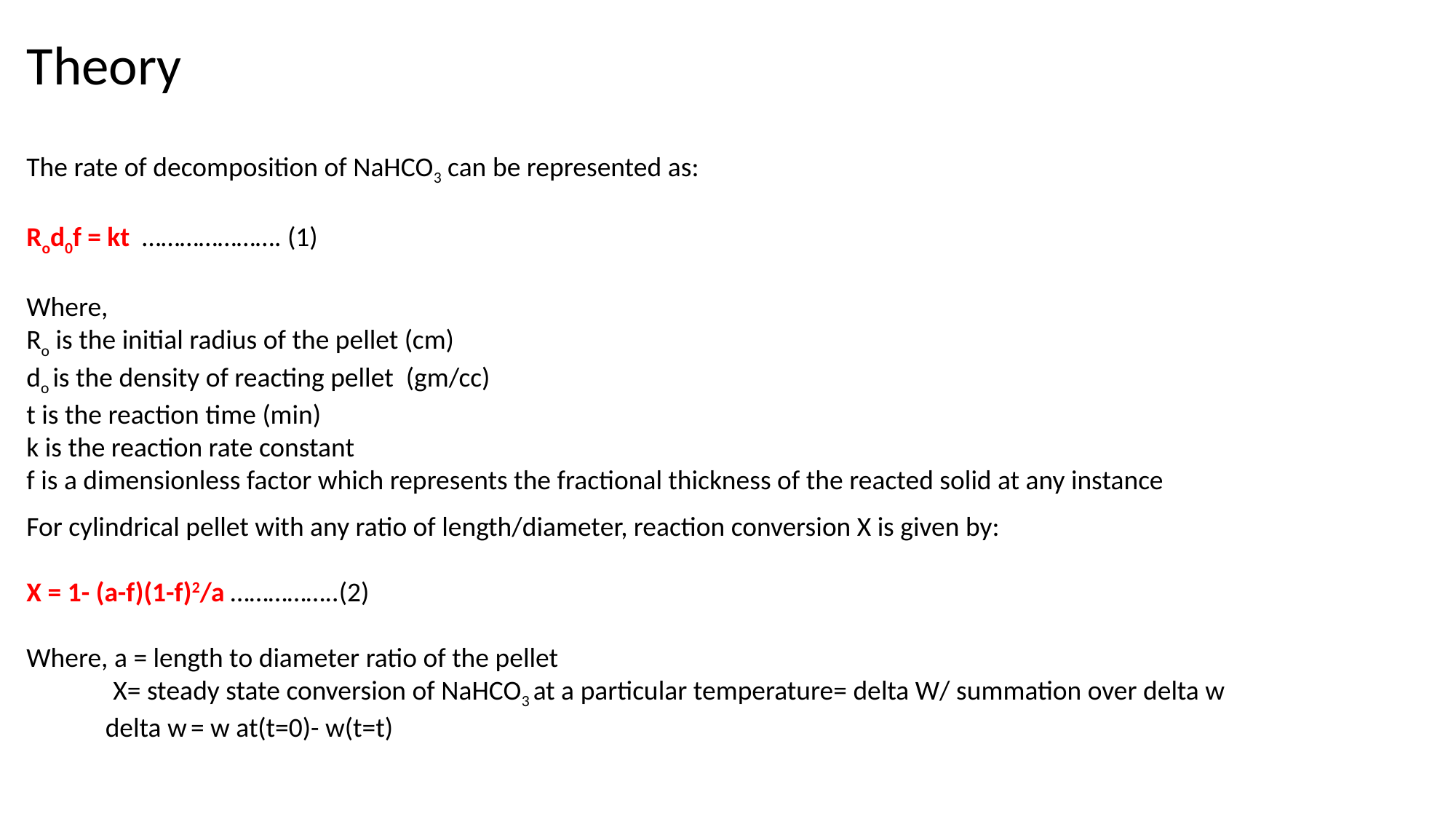

# Theory
The rate of decomposition of NaHCO3 can be represented as:

Rod0f = kt  …………………. (1)

Where,
Ro is the initial radius of the pellet (cm)
do is the density of reacting pellet  (gm/cc)
t is the reaction time (min)
k is the reaction rate constant
f is a dimensionless factor which represents the fractional thickness of the reacted solid at any instance
For cylindrical pellet with any ratio of length/diameter, reaction conversion X is given by:

X = 1- (a-f)(1-f)2/a ……………..(2)

Where, a = length to diameter ratio of the pellet
              X= steady state conversion of NaHCO3 at a particular temperature= delta W/ summation over delta w
                     delta w = w at(t=0)- w(t=t)